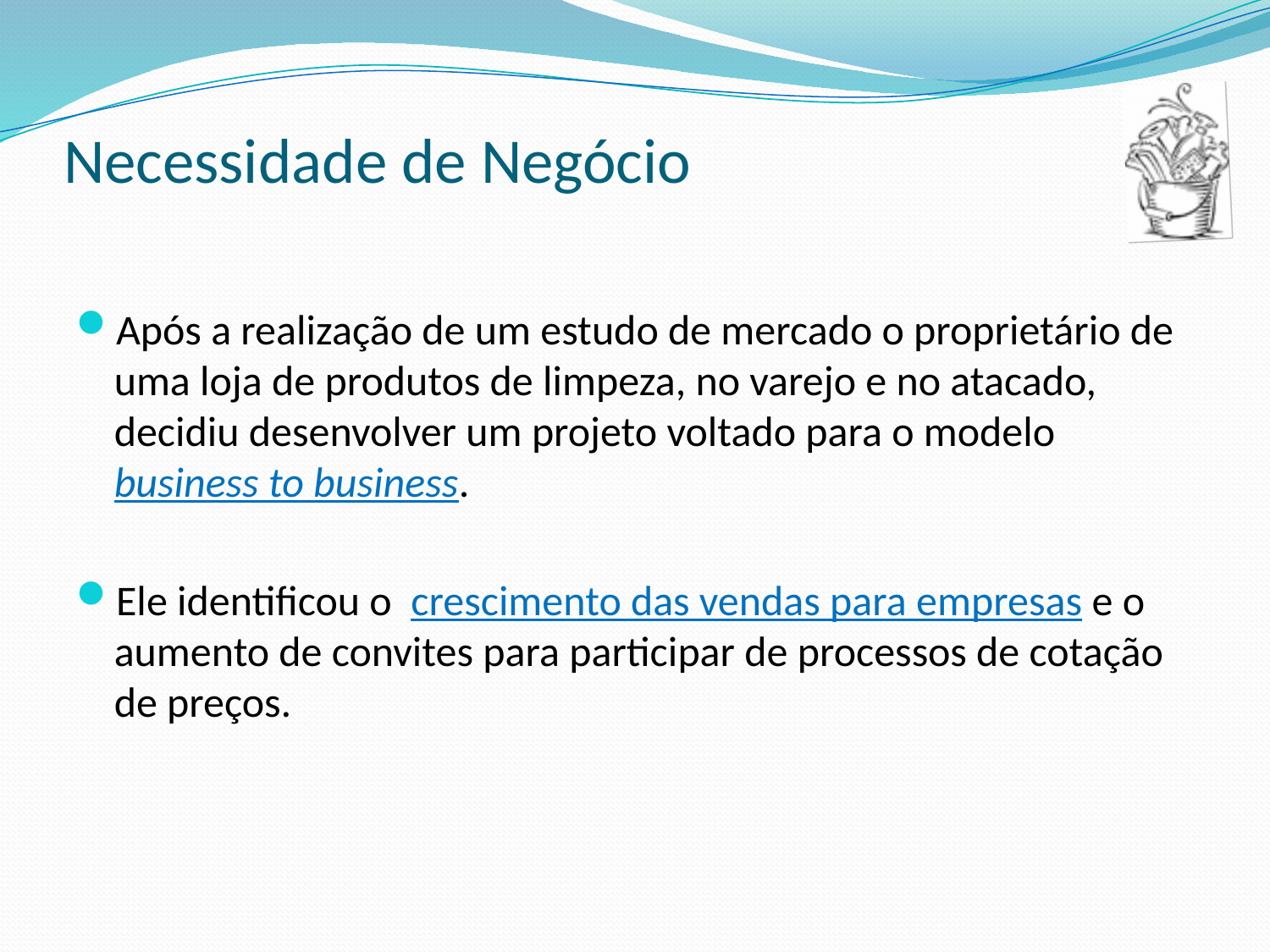

# Necessidade de Negócio
Após a realização de um estudo de mercado o proprietário de uma loja de produtos de limpeza, no varejo e no atacado, decidiu desenvolver um projeto voltado para o modelo business to business.

Ele identificou o  crescimento das vendas para empresas e o aumento de convites para participar de processos de cotação de preços.